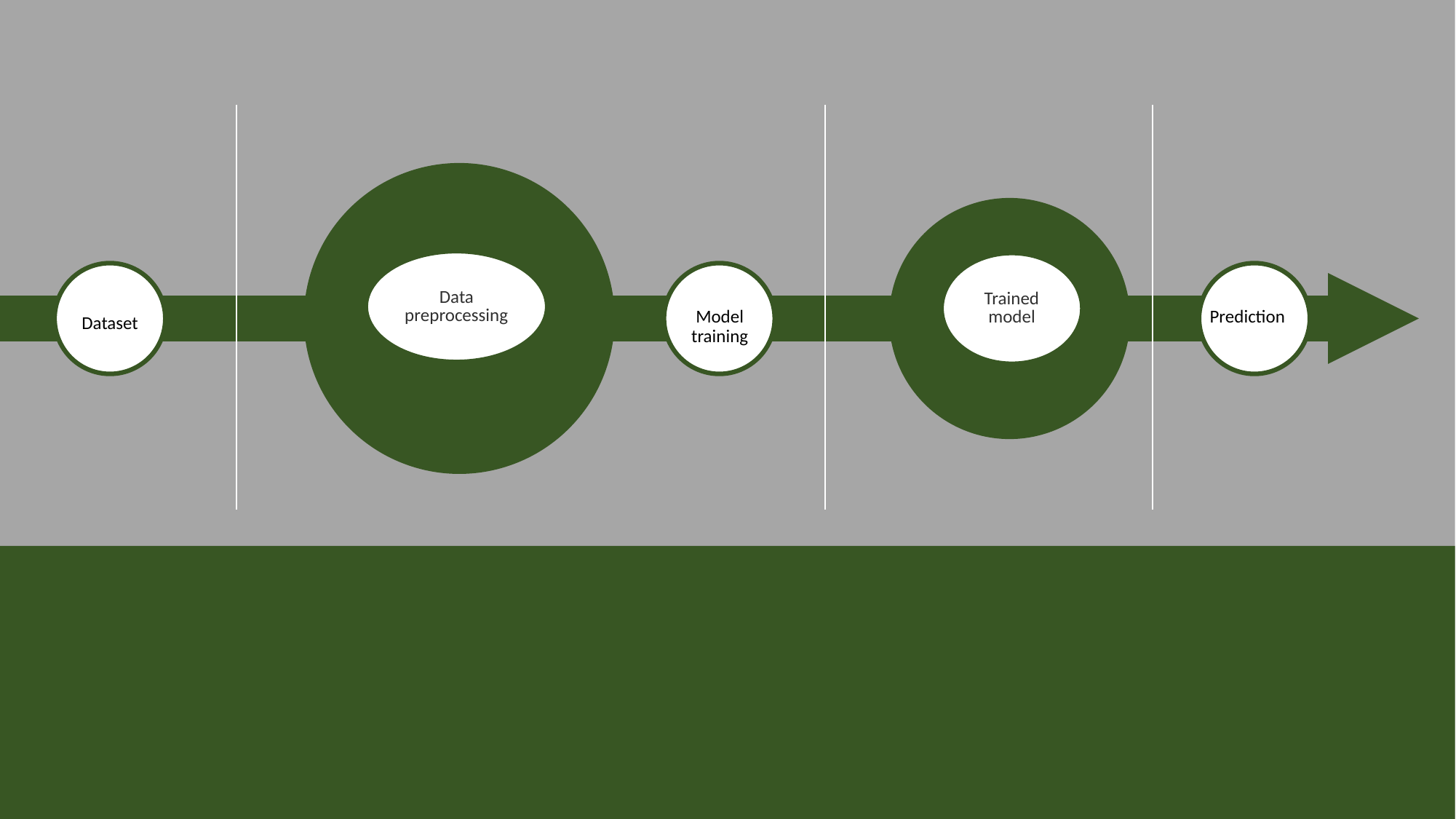

Data preprocessing
Trained model

Model training
Prediction
Dataset